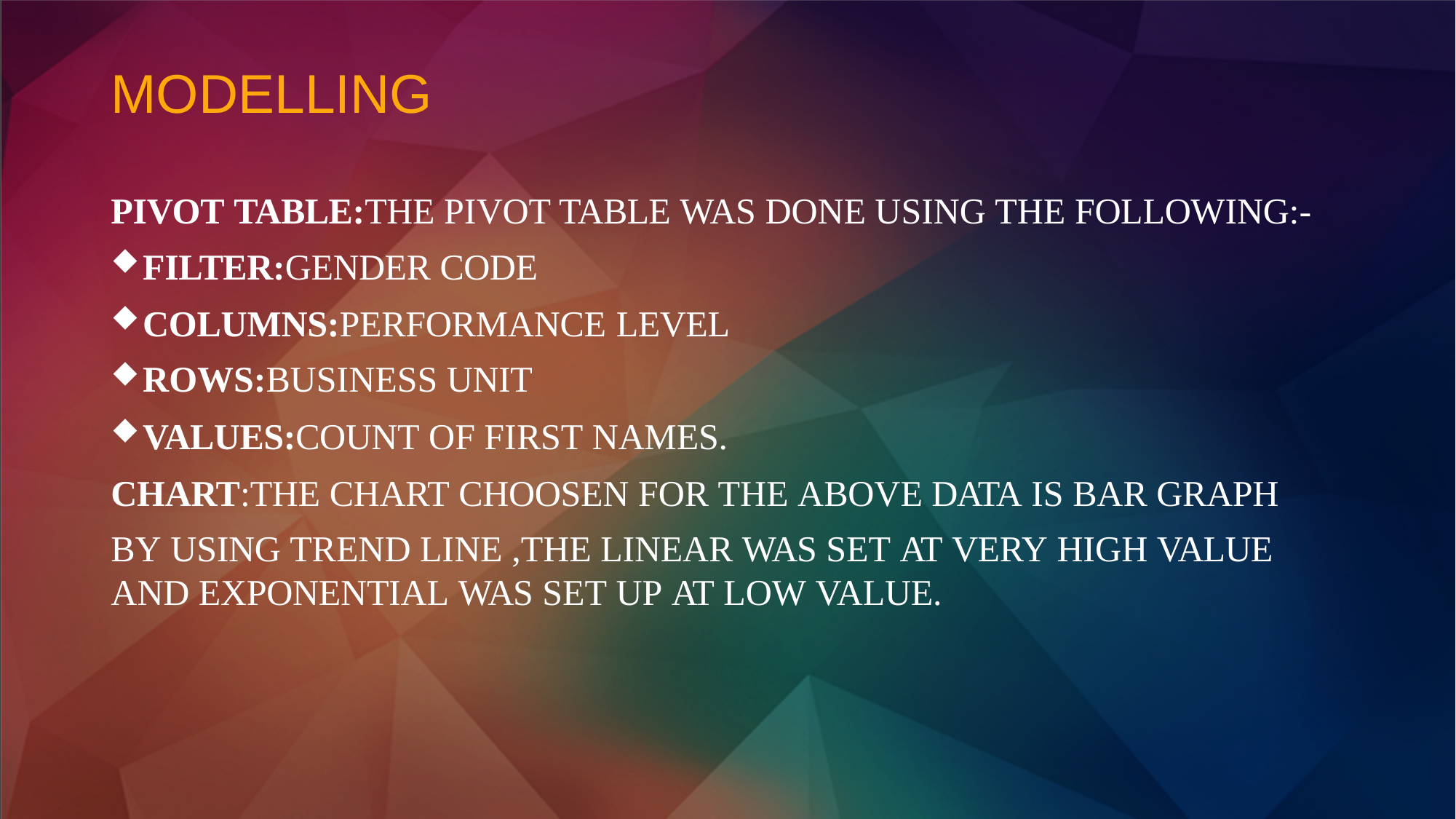

# MODELLING
PIVOT TABLE:THE PIVOT TABLE WAS DONE USING THE FOLLOWING:-
FILTER:GENDER CODE
COLUMNS:PERFORMANCE LEVEL
ROWS:BUSINESS UNIT
VALUES:COUNT OF FIRST NAMES.
CHART:THE CHART CHOOSEN FOR THE ABOVE DATA IS BAR GRAPH
BY USING TREND LINE ,THE LINEAR WAS SET AT VERY HIGH VALUE AND EXPONENTIAL WAS SET UP AT LOW VALUE.